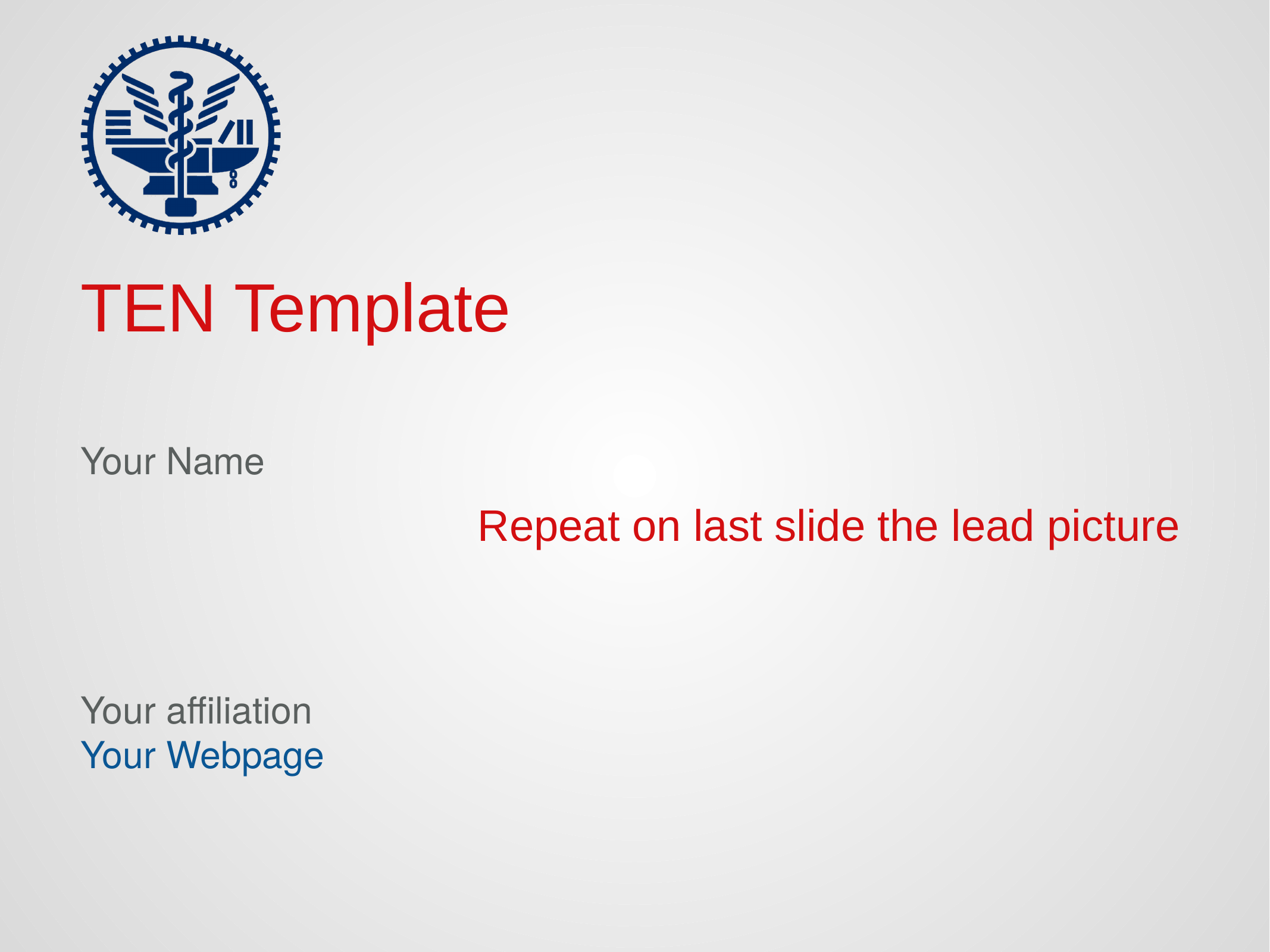

TEN Template
Repeat on last slide the lead picture